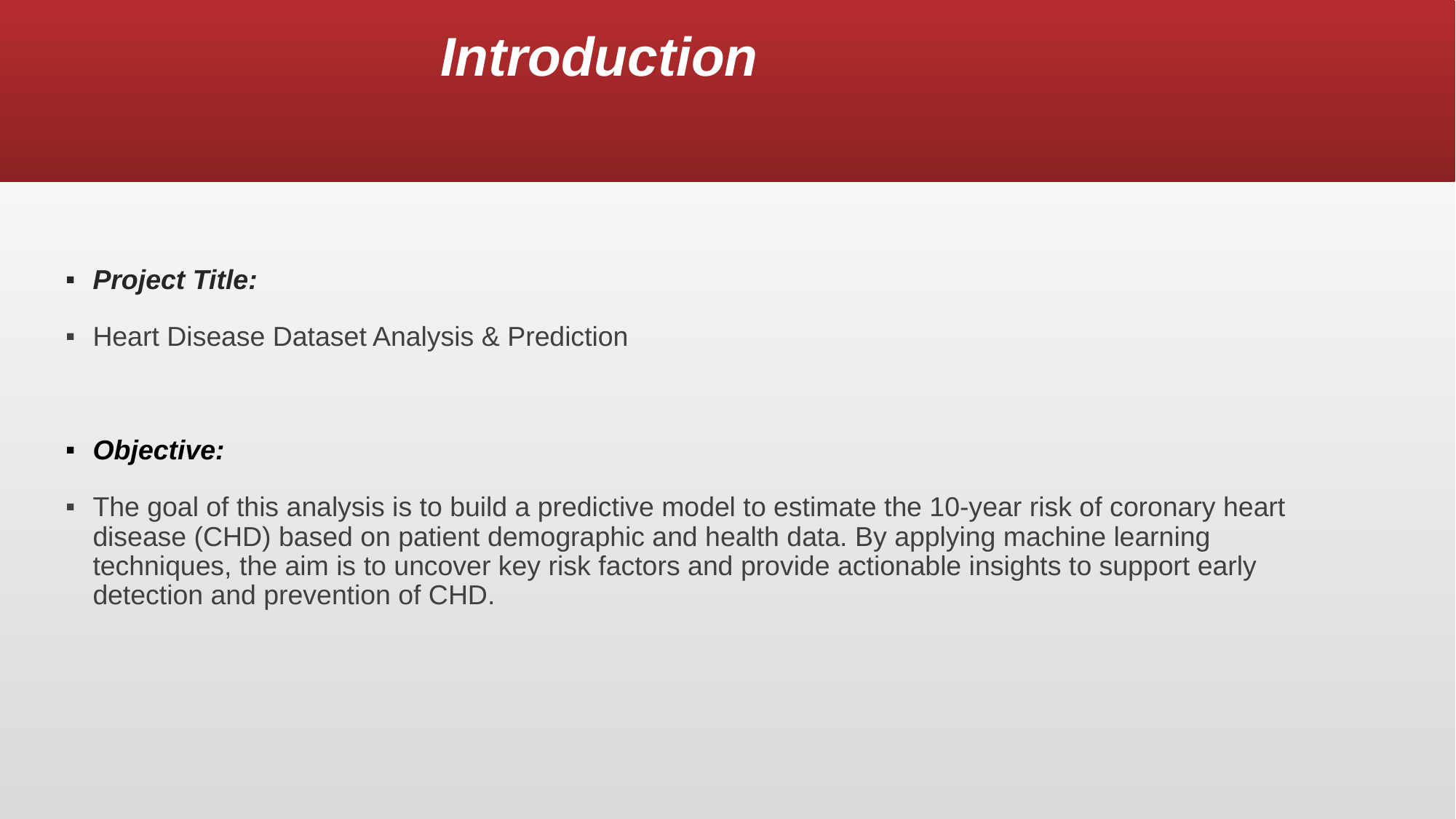

# Introduction
Project Title:
Heart Disease Dataset Analysis & Prediction

Objective:
The goal of this analysis is to build a predictive model to estimate the 10-year risk of coronary heart disease (CHD) based on patient demographic and health data. By applying machine learning techniques, the aim is to uncover key risk factors and provide actionable insights to support early detection and prevention of CHD.